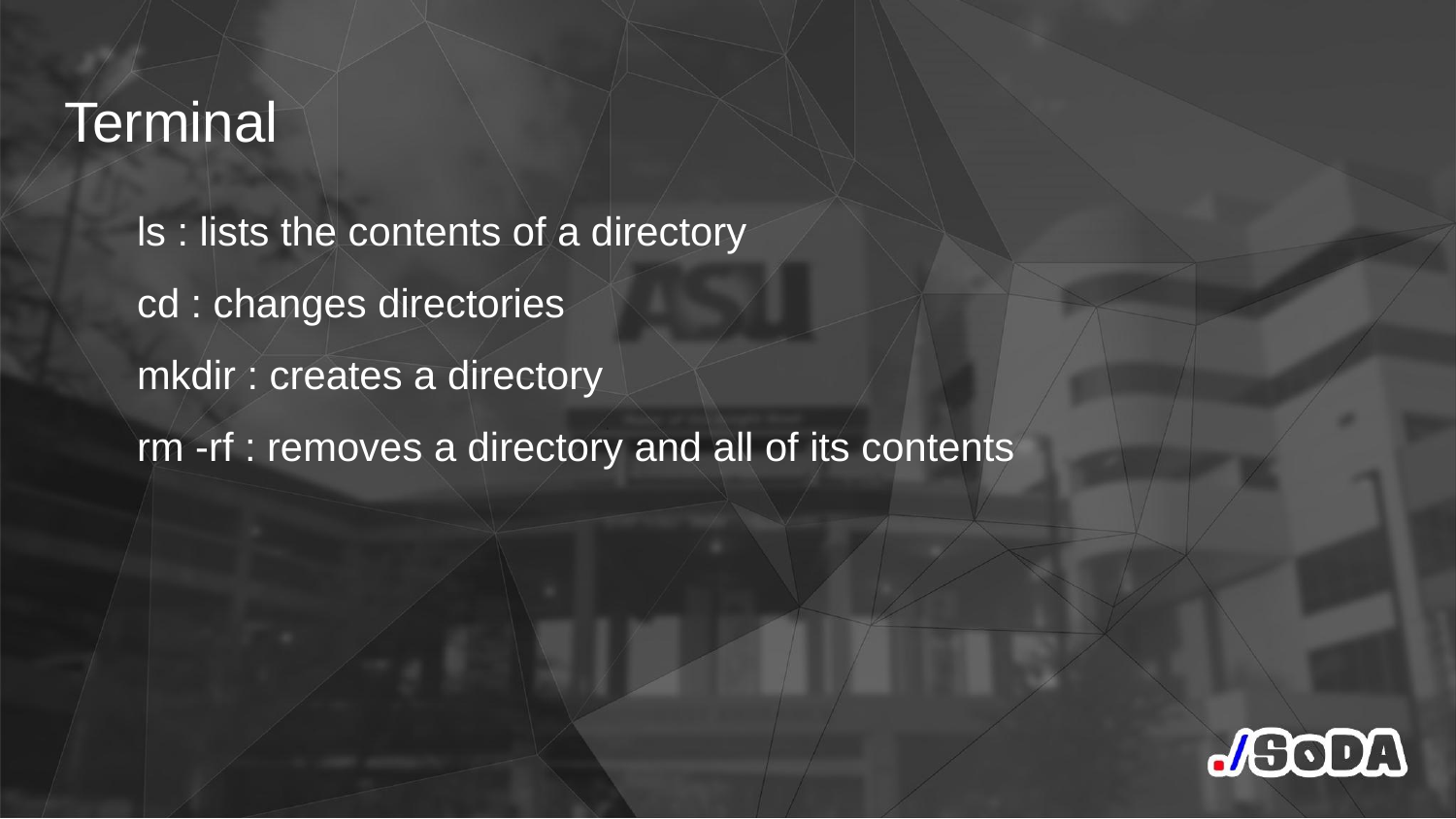

# Terminal
ls : lists the contents of a directory
cd : changes directories
mkdir : creates a directory
rm -rf : removes a directory and all of its contents